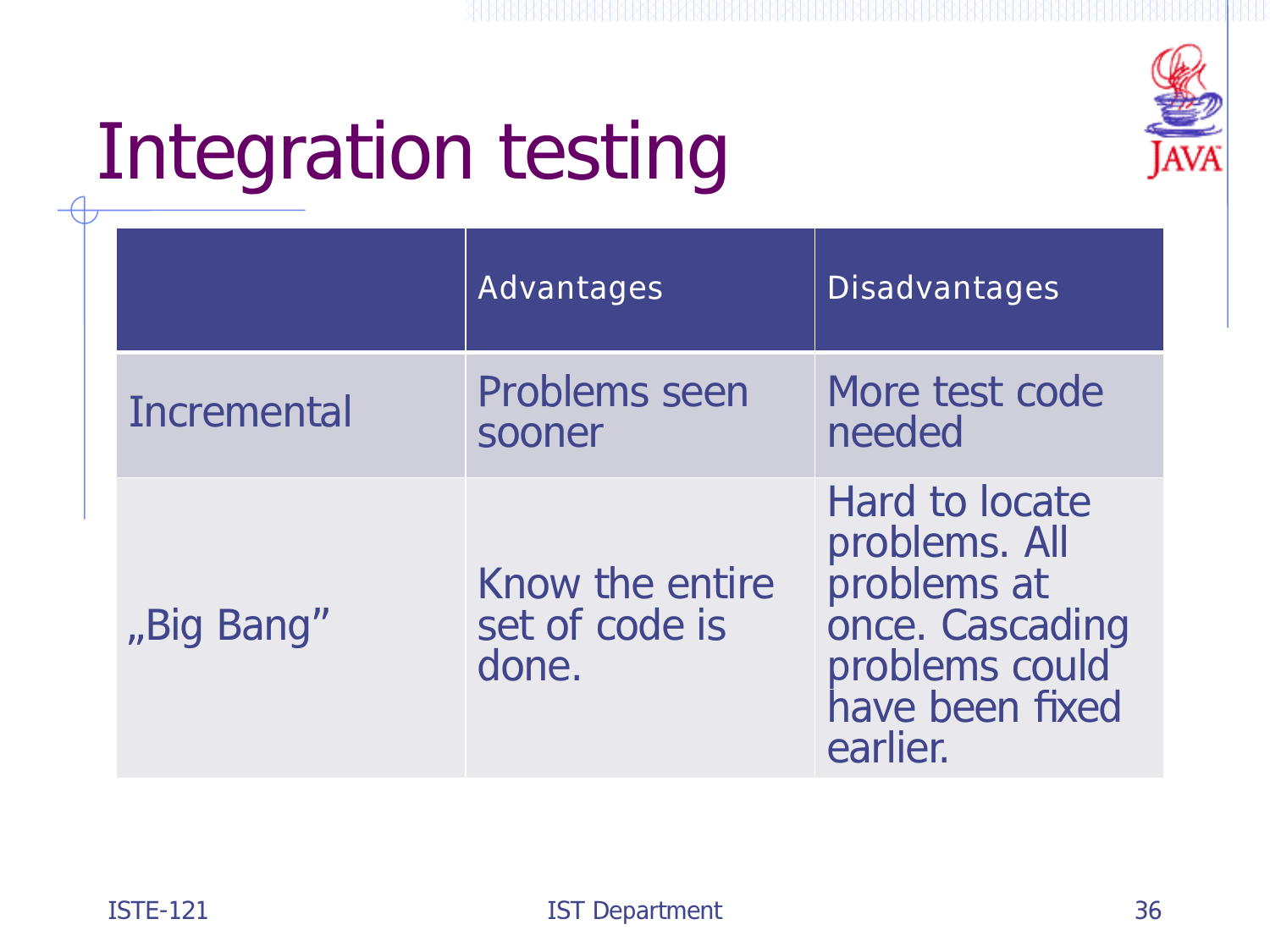

# Integration testing
|  | Advantages | Disadvantages |
| --- | --- | --- |
| Incremental | Problems seen sooner | More test code needed |
| „Big Bang” | Know the entire set of code is done. | Hard to locate problems. All problems at once. Cascading problems could have been fixed earlier. |
ISTE-121
IST Department
36